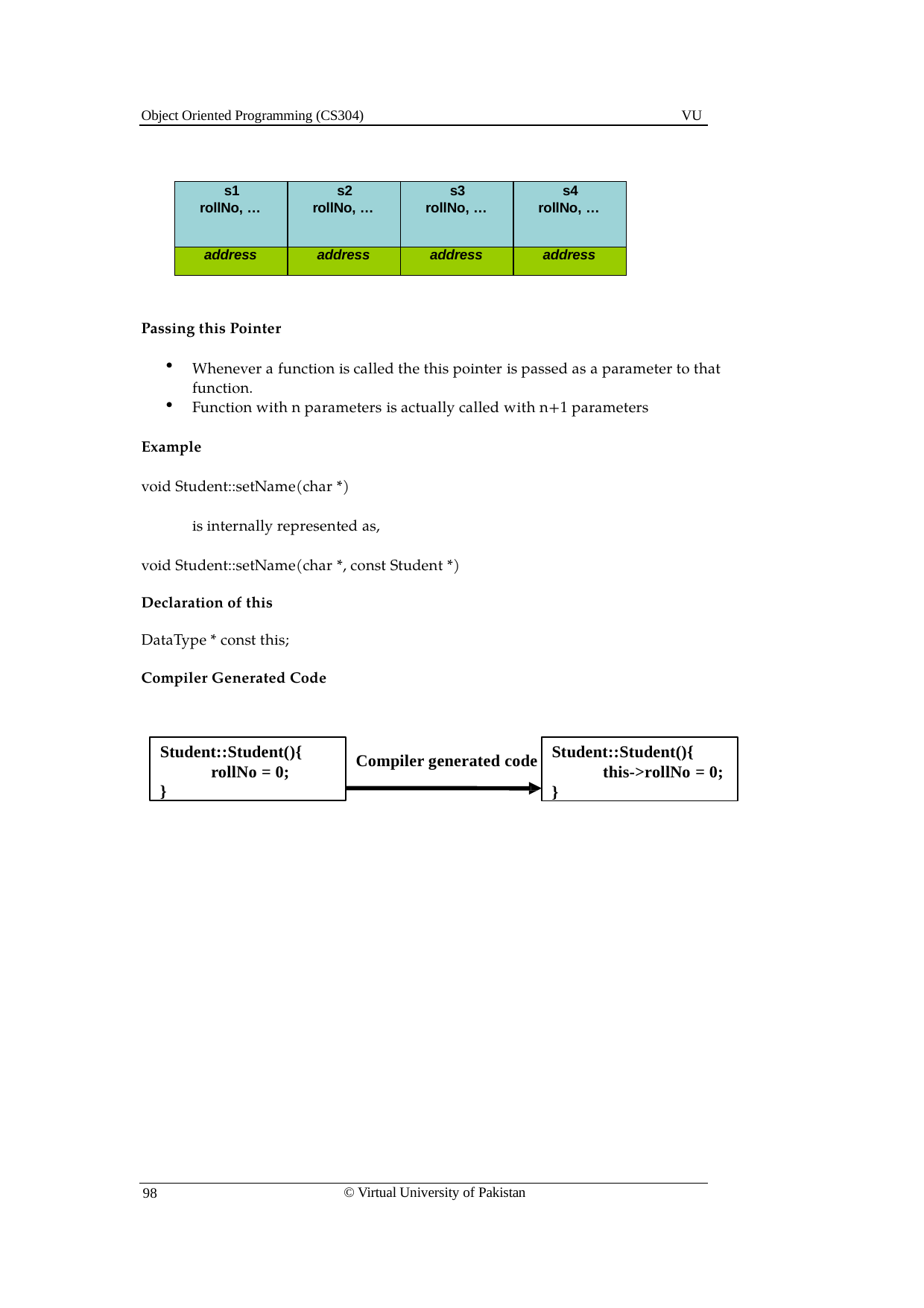

Object Oriented Programming (CS304)
VU

| s1 rollNo, … | s2 rollNo, … | s3 rollNo, … | s4 rollNo, … |
| --- | --- | --- | --- |
| address | address | address | address |
Passing this Pointer

Whenever a function is called the this pointer is passed as a parameter to that  function.
Function with n parameters is actually called with n+1 parameters

Example

void Student::setName(char *)

is internally represented as,

void Student::setName(char *, const Student *)
Declaration of this  DataType * const this;  Compiler Generated Code
Student::Student(){
this->rollNo = 0;
}
Student::Student(){
rollNo = 0;
}
Compiler generated code

© Virtual University of Pakistan

98